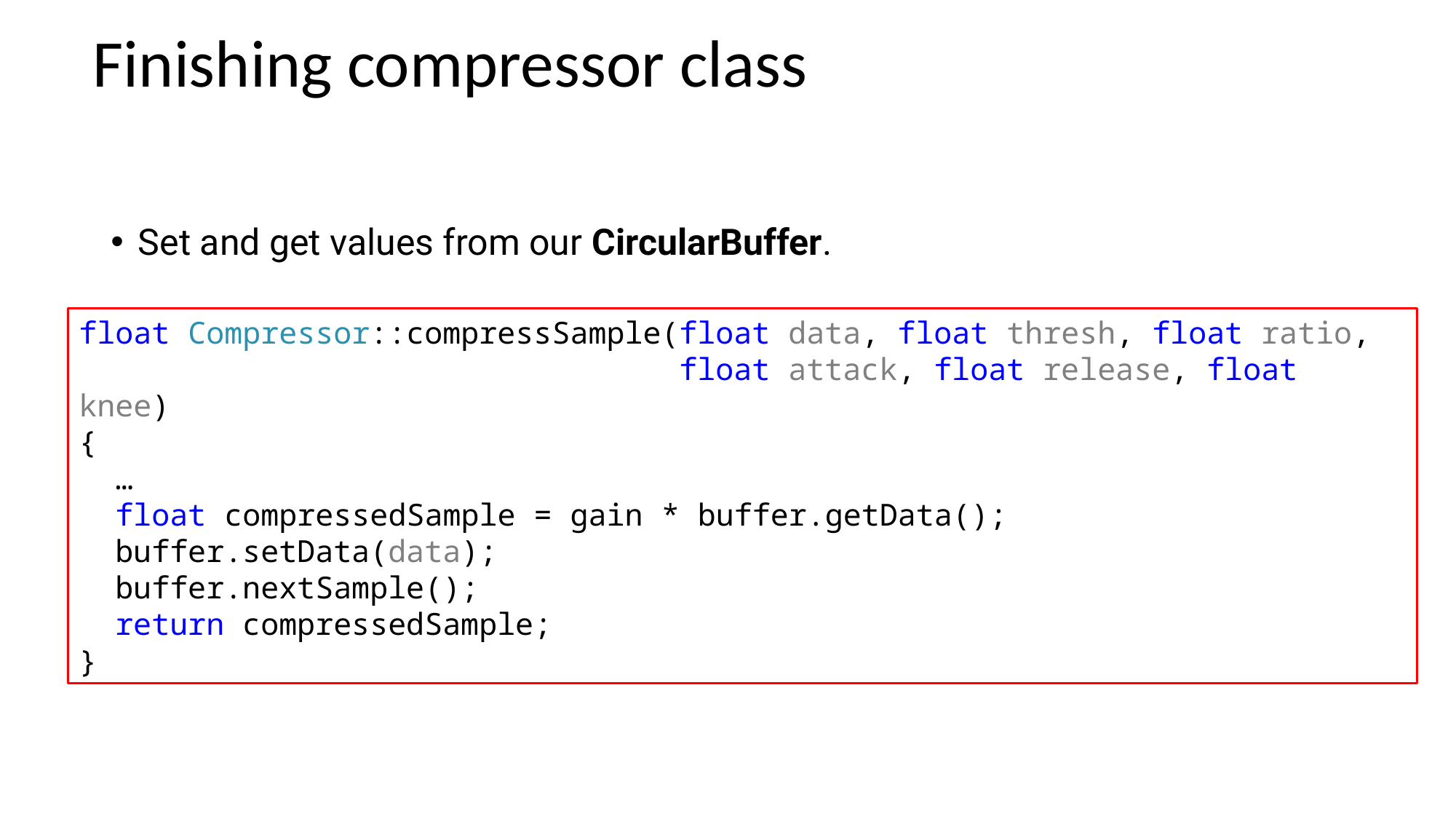

# Finishing compressor class
Set and get values from our CircularBuffer.
float Compressor::compressSample(float data, float thresh, float ratio,
                                 float attack, float release, float knee)
{
  …
  float compressedSample = gain * buffer.getData();
  buffer.setData(data);
  buffer.nextSample();
  return compressedSample;
}